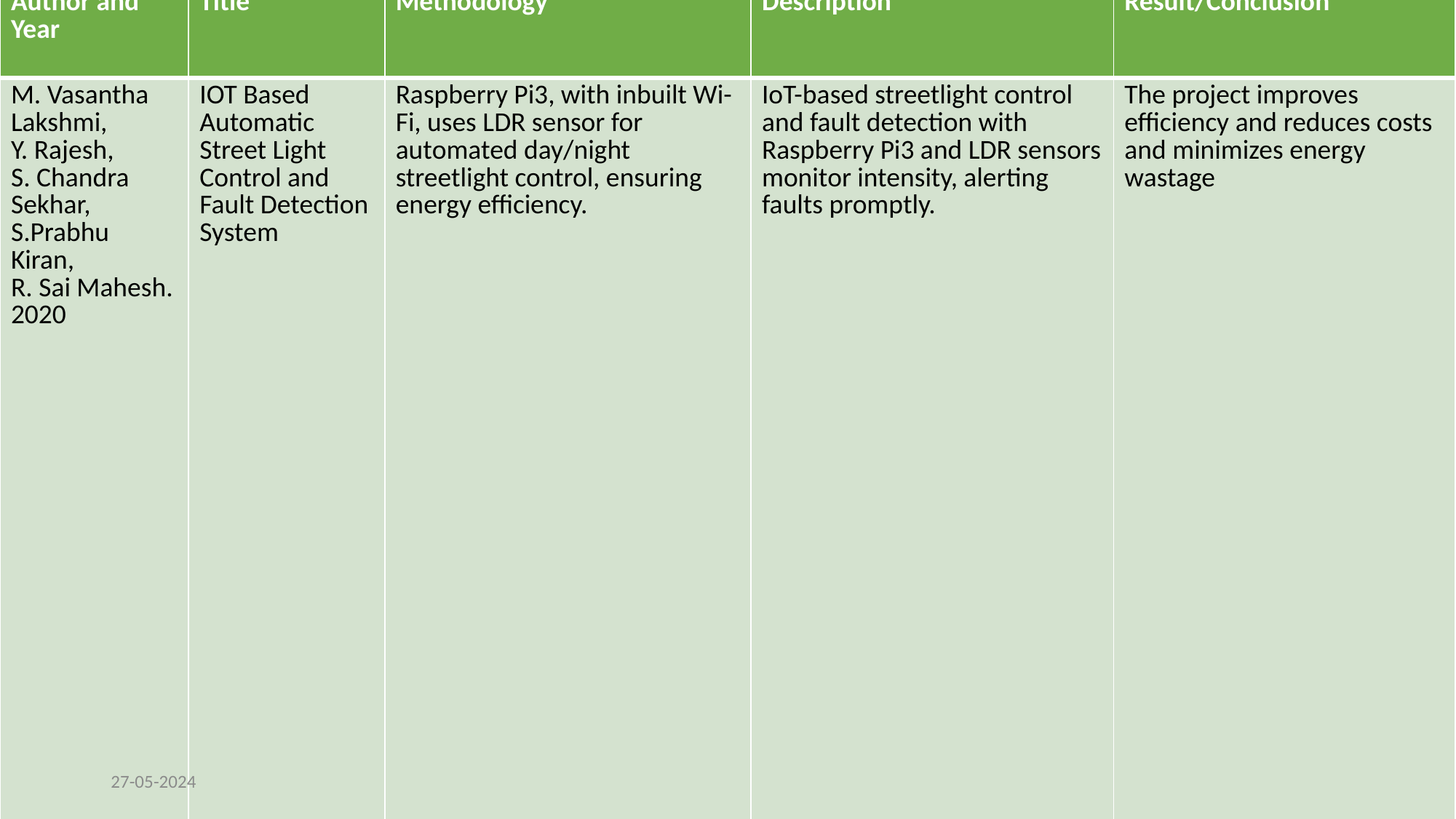

| Author and Year | Title | Methodology | Description | Result/Conclusion |
| --- | --- | --- | --- | --- |
| M. Vasantha Lakshmi, Y. Rajesh, S. Chandra Sekhar, S.Prabhu Kiran, R. Sai Mahesh. 2020 | IOT Based Automatic Street Light Control and Fault Detection System | Raspberry Pi3, with inbuilt Wi-Fi, uses LDR sensor for automated day/night streetlight control, ensuring energy efficiency. | IoT-based streetlight control and fault detection with Raspberry Pi3 and LDR sensors monitor intensity, alerting faults promptly. | The project improves efficiency and reduces costs and minimizes energy wastage |
#
27-05-2024
CSE
9